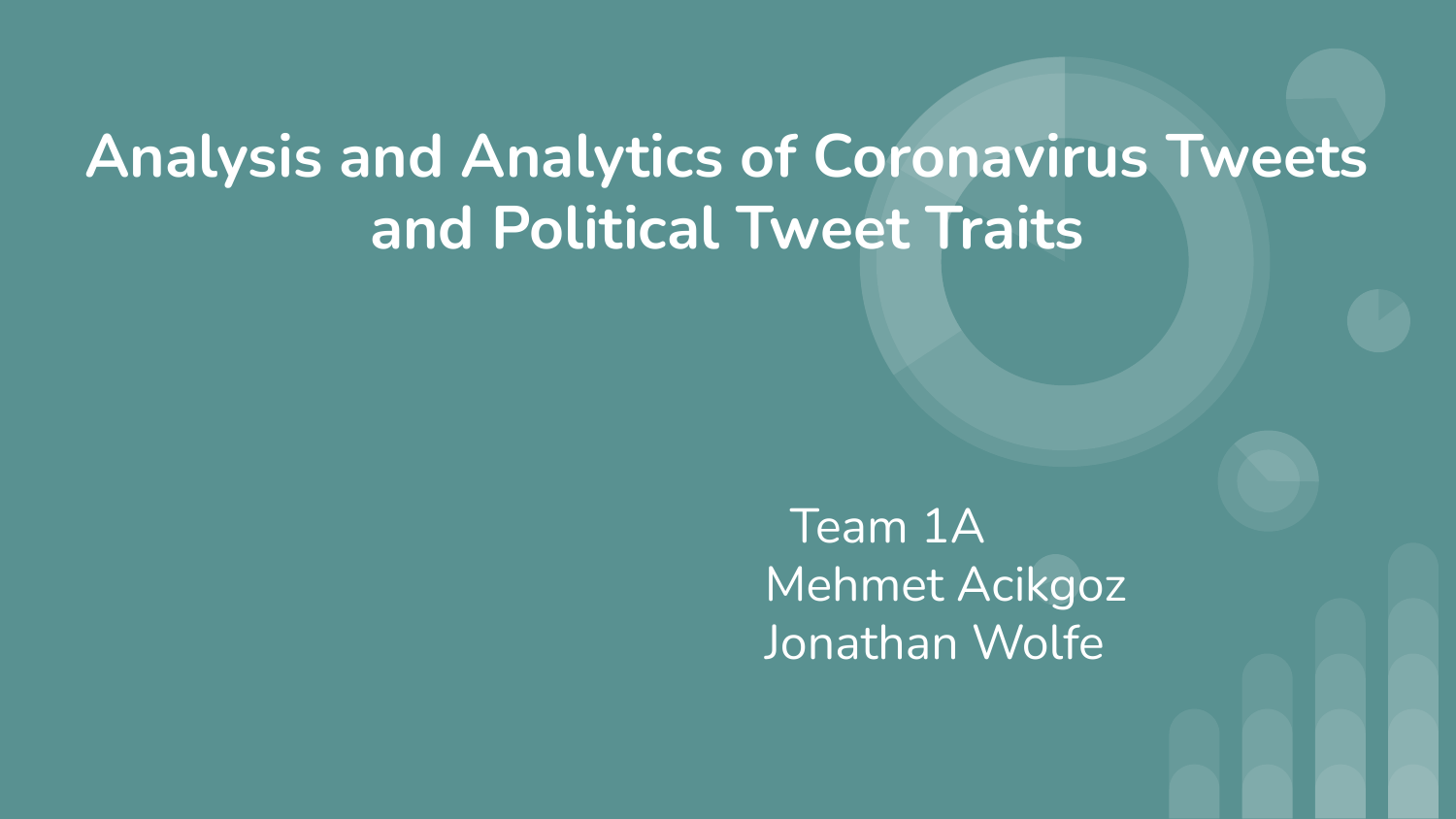

Analysis and Analytics of Coronavirus Tweets and Political Tweet Traits

                                                          Team 1A
                                                        Mehmet Acikgoz
                                                        Jonathan Wolfe